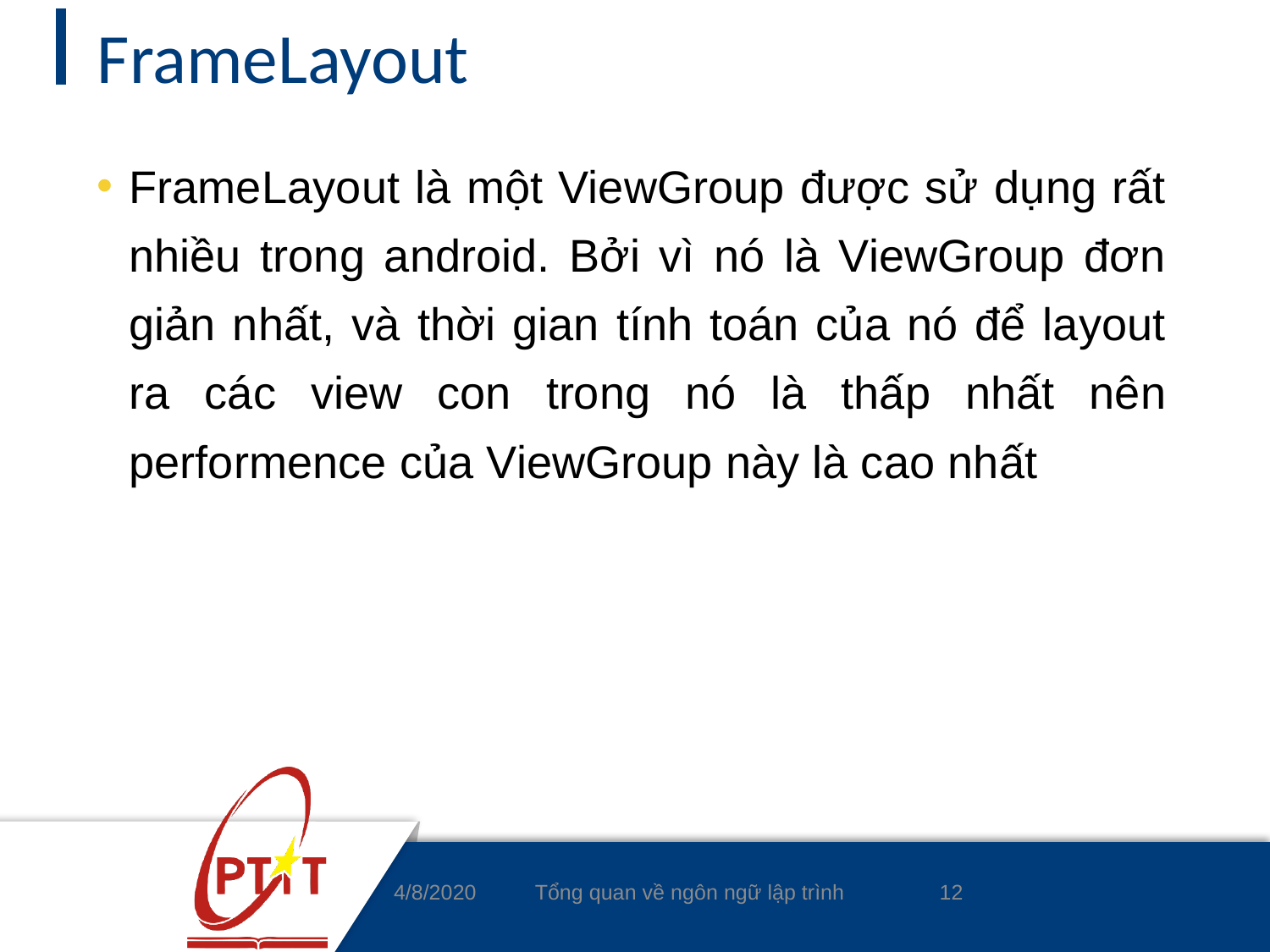

# FrameLayout
FrameLayout là một ViewGroup được sử dụng rất nhiều trong android. Bởi vì nó là ViewGroup đơn giản nhất, và thời gian tính toán của nó để layout ra các view con trong nó là thấp nhất nên performence của ViewGroup này là cao nhất
12
4/8/2020
Tổng quan về ngôn ngữ lập trình